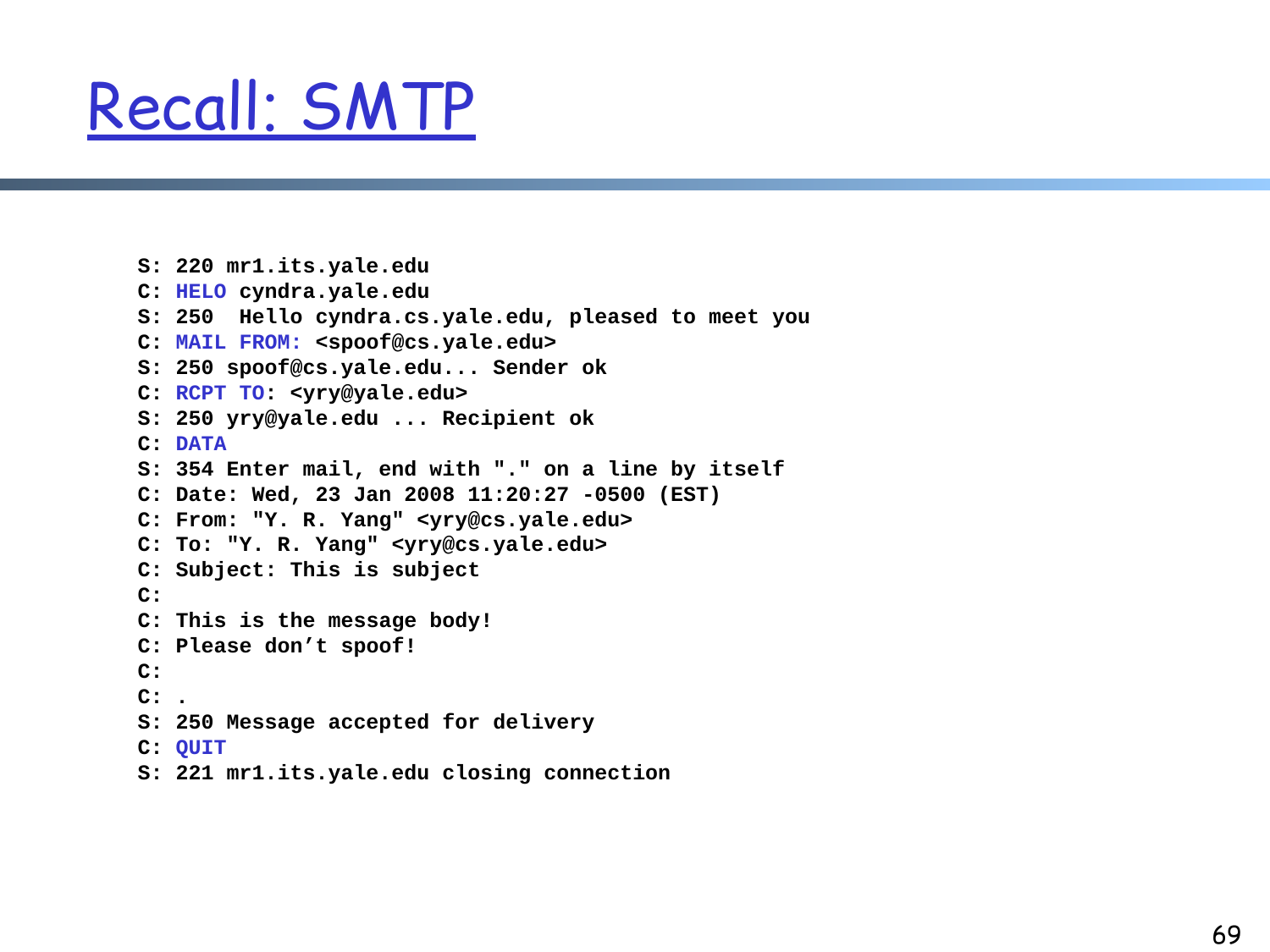

# Recall: SMTP
S: 220 mr1.its.yale.edu
C: HELO cyndra.yale.edu
S: 250  Hello cyndra.cs.yale.edu, pleased to meet you
C: MAIL FROM: <spoof@cs.yale.edu>
S: 250 spoof@cs.yale.edu... Sender ok
C: RCPT TO: <yry@yale.edu>
S: 250 yry@yale.edu ... Recipient ok
C: DATA
S: 354 Enter mail, end with "." on a line by itself
C: Date: Wed, 23 Jan 2008 11:20:27 -0500 (EST)
C: From: "Y. R. Yang" <yry@cs.yale.edu>
C: To: "Y. R. Yang" <yry@cs.yale.edu>
C: Subject: This is subject
C:
C: This is the message body!
C: Please don’t spoof!
C:
C: .
S: 250 Message accepted for delivery
C: QUIT
S: 221 mr1.its.yale.edu closing connection
69